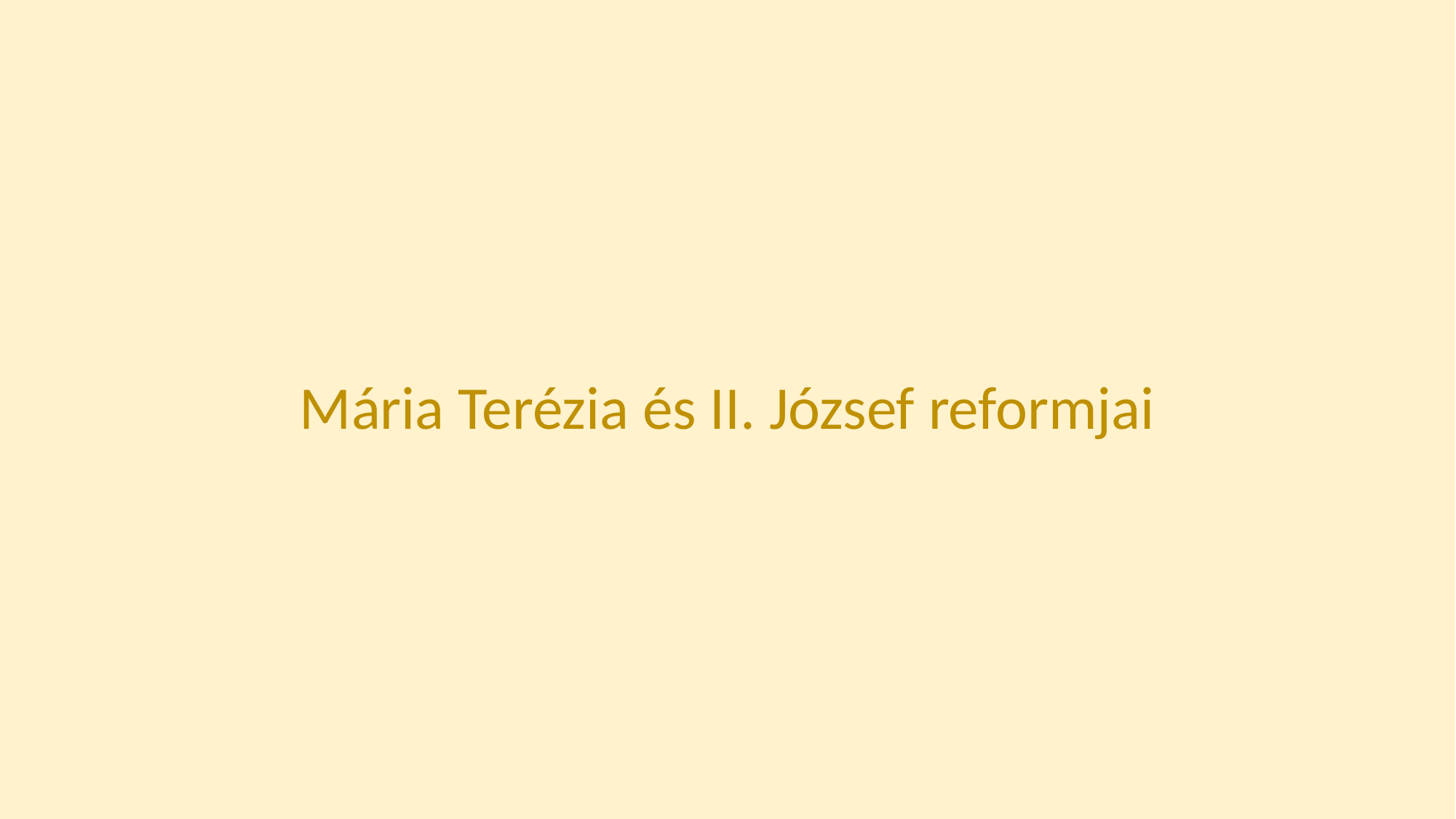

# Mária Terézia és II. József reformjai